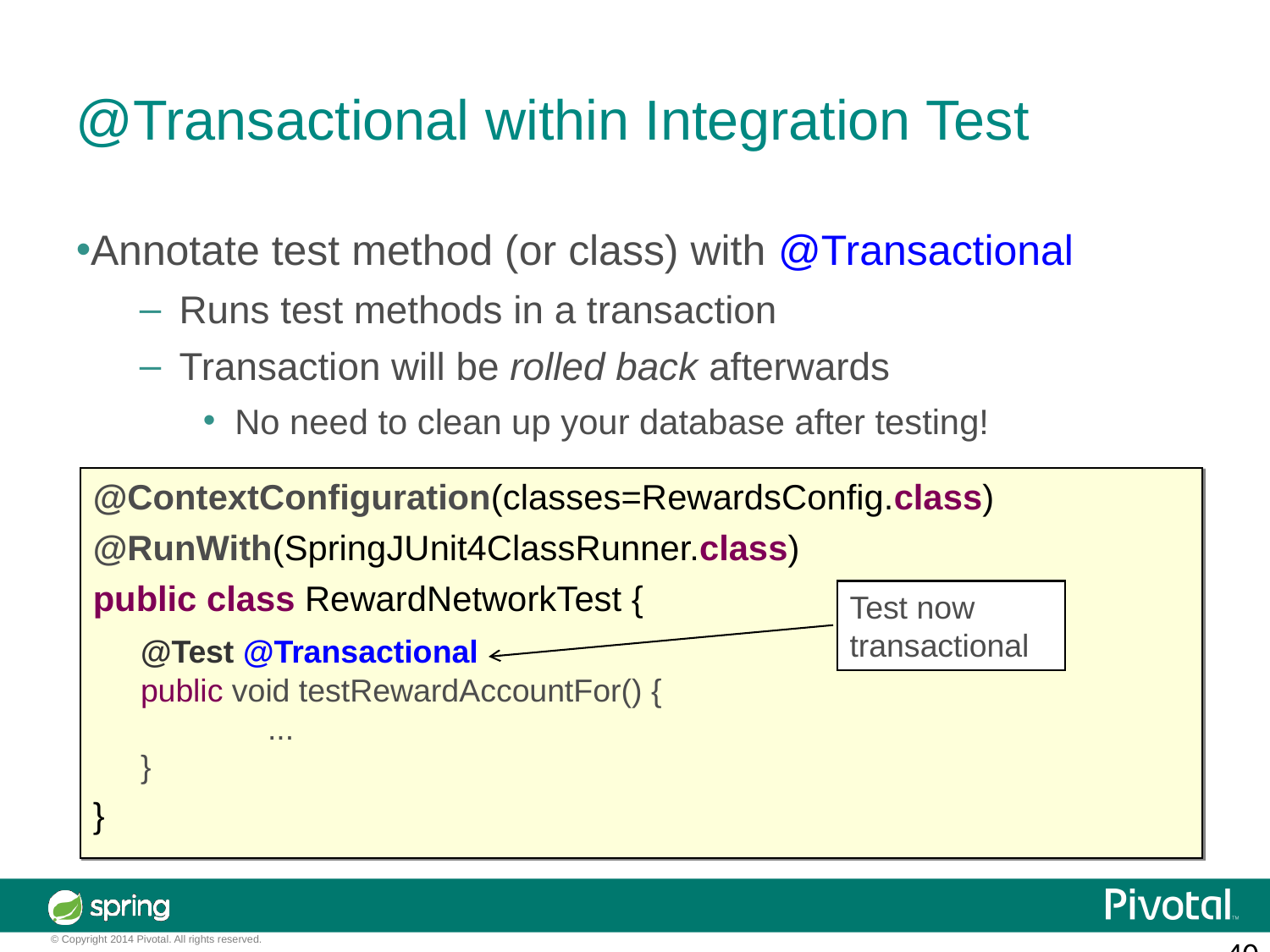

@Transactional within Integration Test
Annotate test method (or class) with @Transactional
Runs test methods in a transaction
Transaction will be rolled back afterwards
No need to clean up your database after testing!
@ContextConfiguration(classes=RewardsConfig.class)
@RunWith(SpringJUnit4ClassRunner.class)
public class RewardNetworkTest {
	@Test @Transactional
	public void testRewardAccountFor() {
 		...
	}
}
Test now transactional